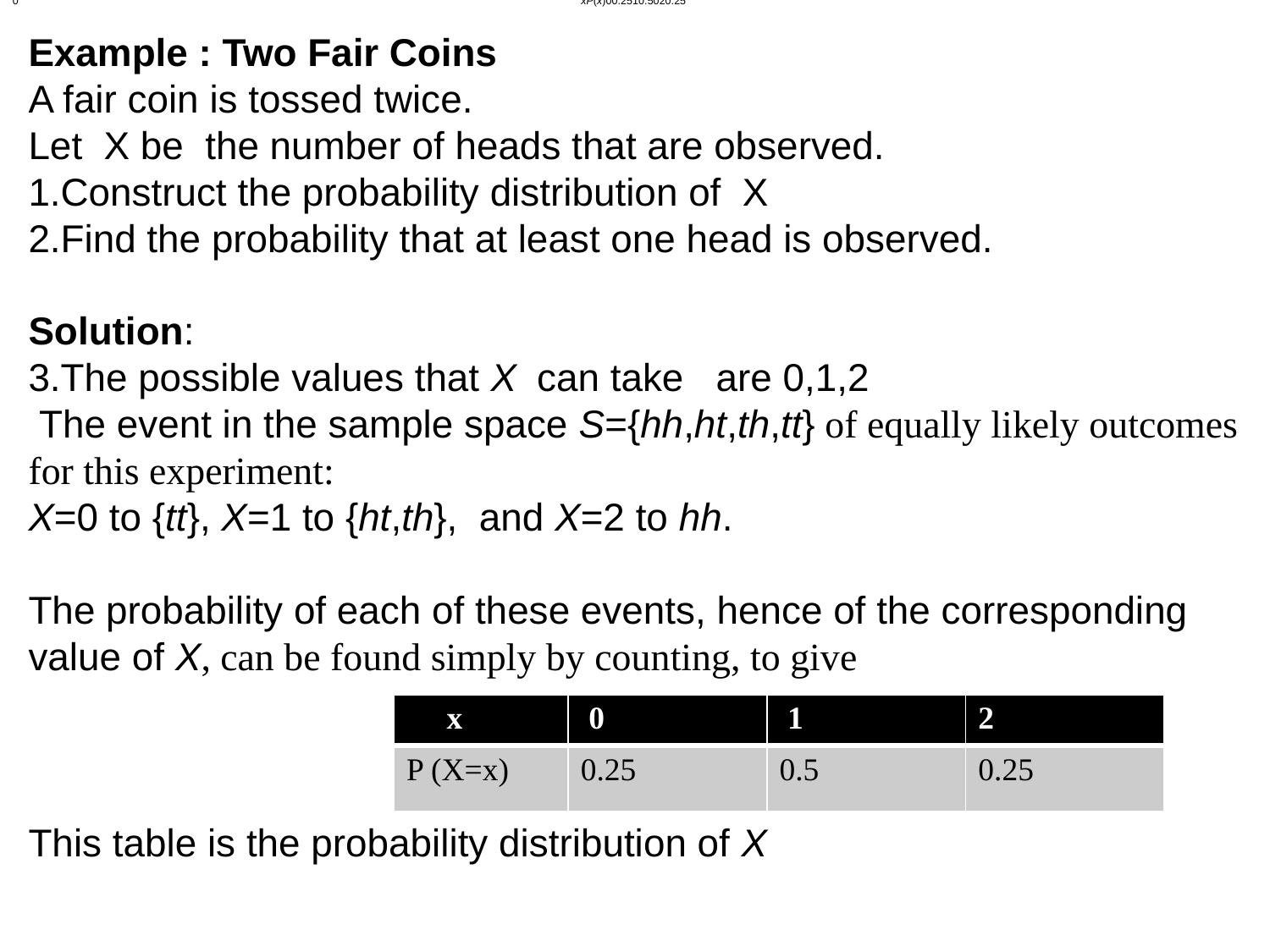

xP(x)00.2510.5020.25
0
# Example : Two Fair Coins
A fair coin is tossed twice.
Let  X be  the number of heads that are observed.
Construct the probability distribution of  X
Find the probability that at least one head is observed.
Solution:
The possible values that X  can take   are 0,1,2
 The event in the sample space S={hh,ht,th,tt} of equally likely outcomes for this experiment:
X=0 to {tt}, X=1 to {ht,th},  and X=2 to hh.
The probability of each of these events, hence of the corresponding value of X, can be found simply by counting, to give

This table is the probability distribution of X
| x | 0 | 1 | 2 |
| --- | --- | --- | --- |
| P (X=x) | 0.25 | 0.5 | 0.25 |